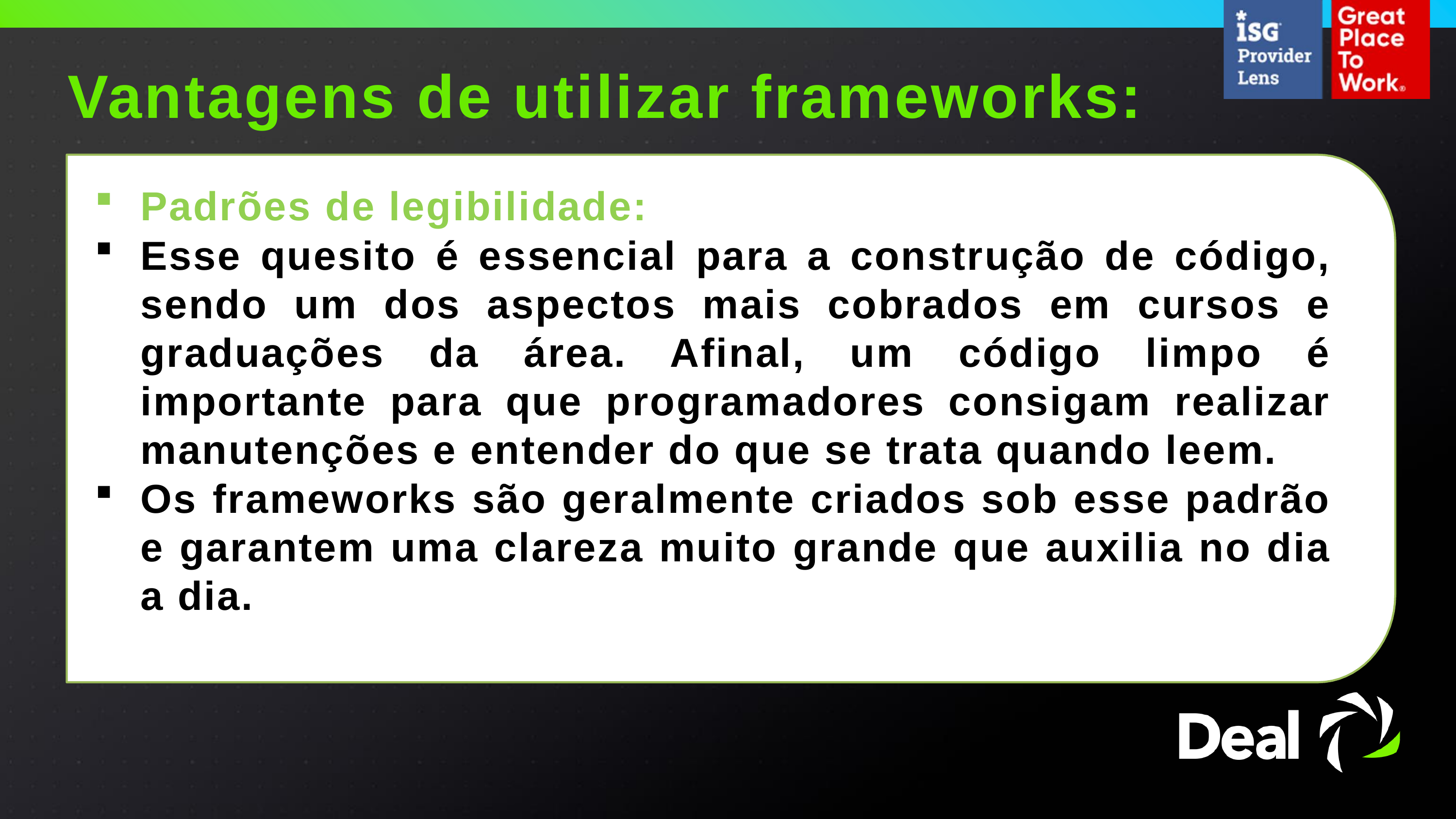

Vantagens de utilizar frameworks:

Padrões de legibilidade:
Esse quesito é essencial para a construção de código, sendo um dos aspectos mais cobrados em cursos e graduações da área. Afinal, um código limpo é importante para que programadores consigam realizar manutenções e entender do que se trata quando leem.
Os frameworks são geralmente criados sob esse padrão e garantem uma clareza muito grande que auxilia no dia a dia.